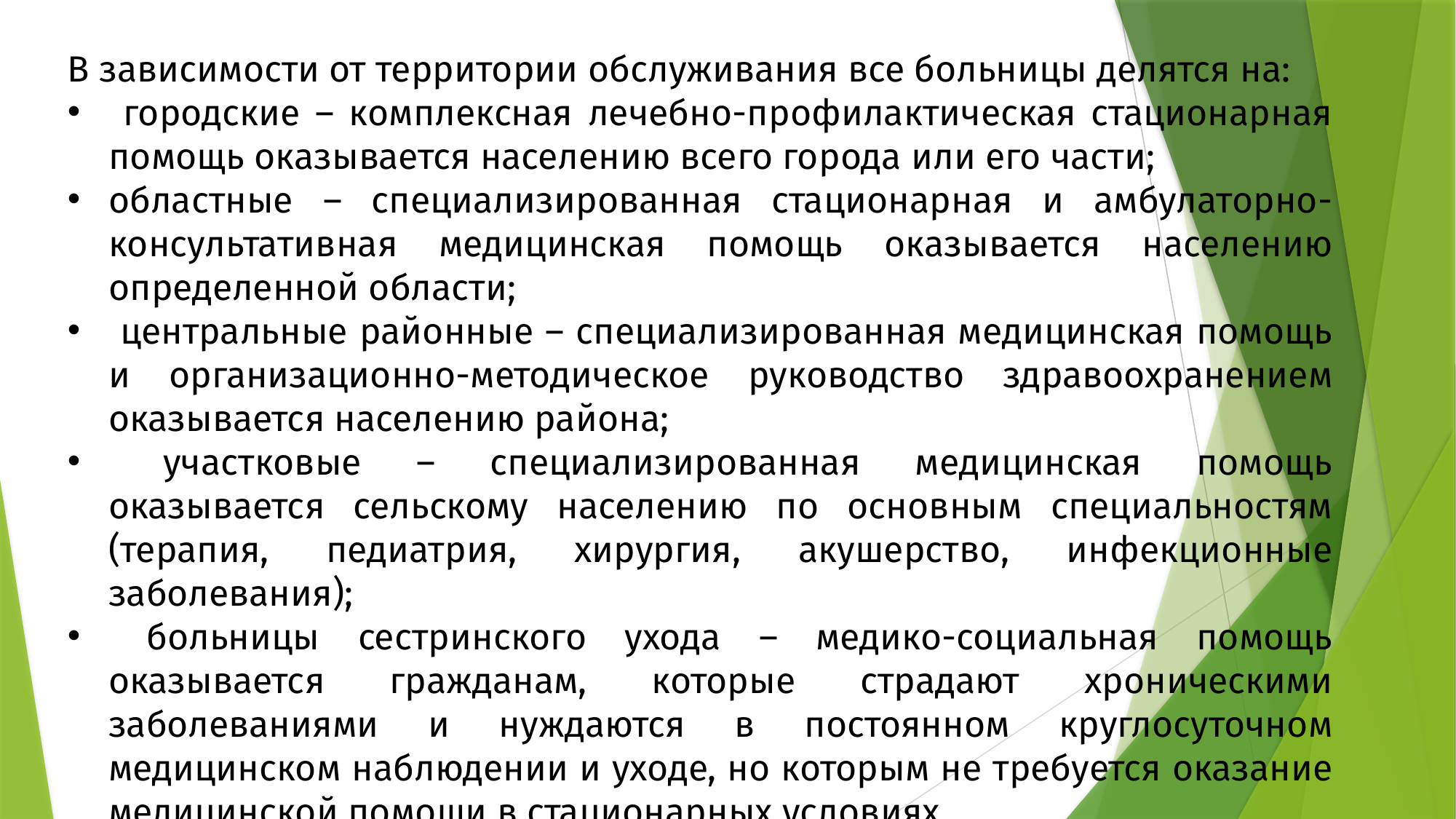

В зависимости от территории обслуживания все больницы делятся на:
 городские – комплексная лечебно-профилактическая стационарная помощь оказывается населению всего города или его части;
областные – специализированная стационарная и амбулаторно-консультативная медицинская помощь оказывается населению определенной области;
 центральные районные – специализированная медицинская помощь и организационно-методическое руководство здравоохранением оказывается населению района;
 участковые – специализированная медицинская помощь оказывается сельскому населению по основным специальностям (терапия, педиатрия, хирургия, акушерство, инфекционные заболевания);
 больницы сестринского ухода – медико-социальная помощь оказывается гражданам, которые страдают хроническими заболеваниями и нуждаются в постоянном круглосуточном медицинском наблюдении и уходе, но которым не требуется оказание медицинской помощи в стационарных условиях.